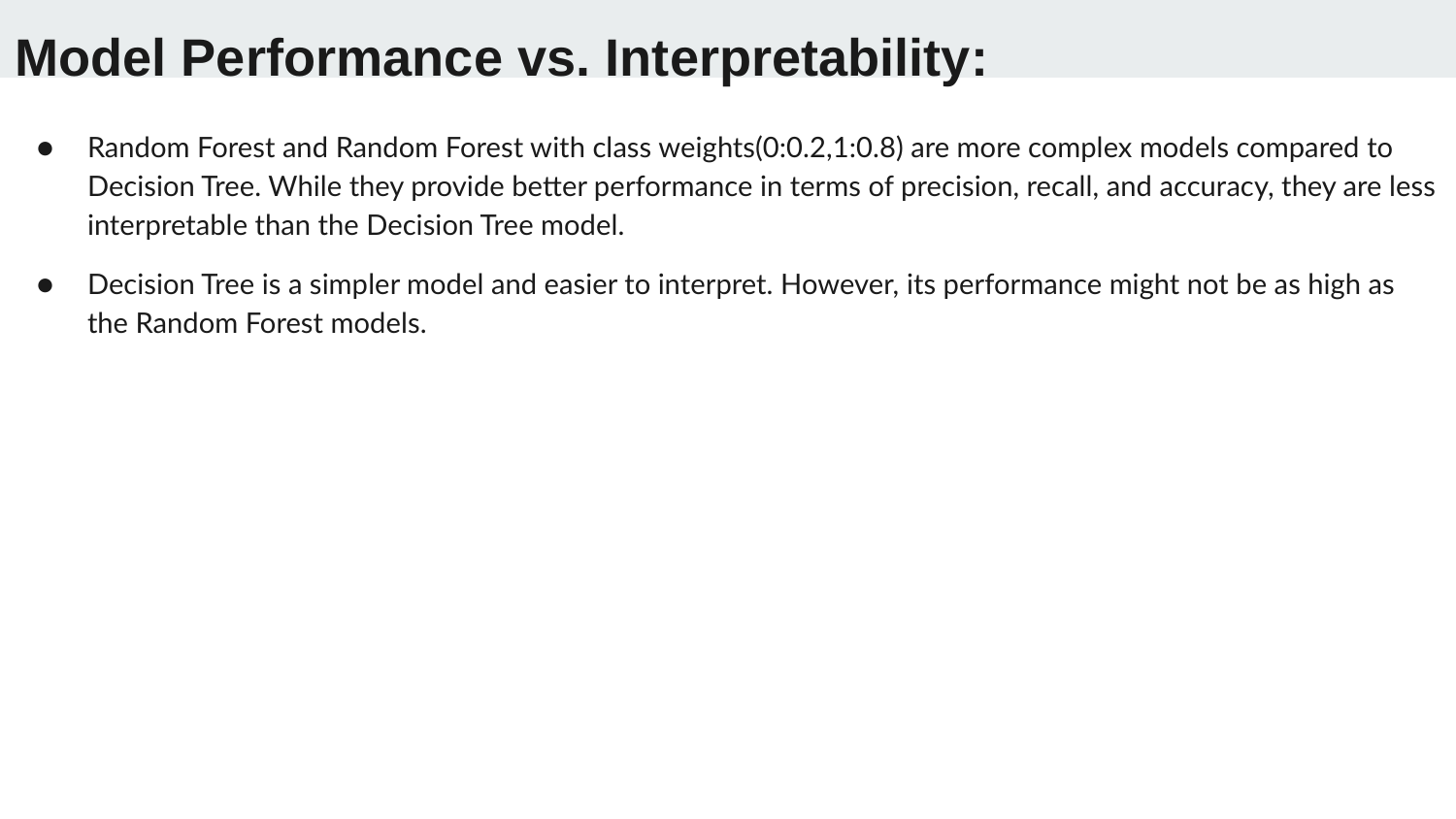

Model Performance vs. Interpretability:
Random Forest and Random Forest with class weights(0:0.2,1:0.8) are more complex models compared to Decision Tree. While they provide better performance in terms of precision, recall, and accuracy, they are less interpretable than the Decision Tree model.
Decision Tree is a simpler model and easier to interpret. However, its performance might not be as high as the Random Forest models.